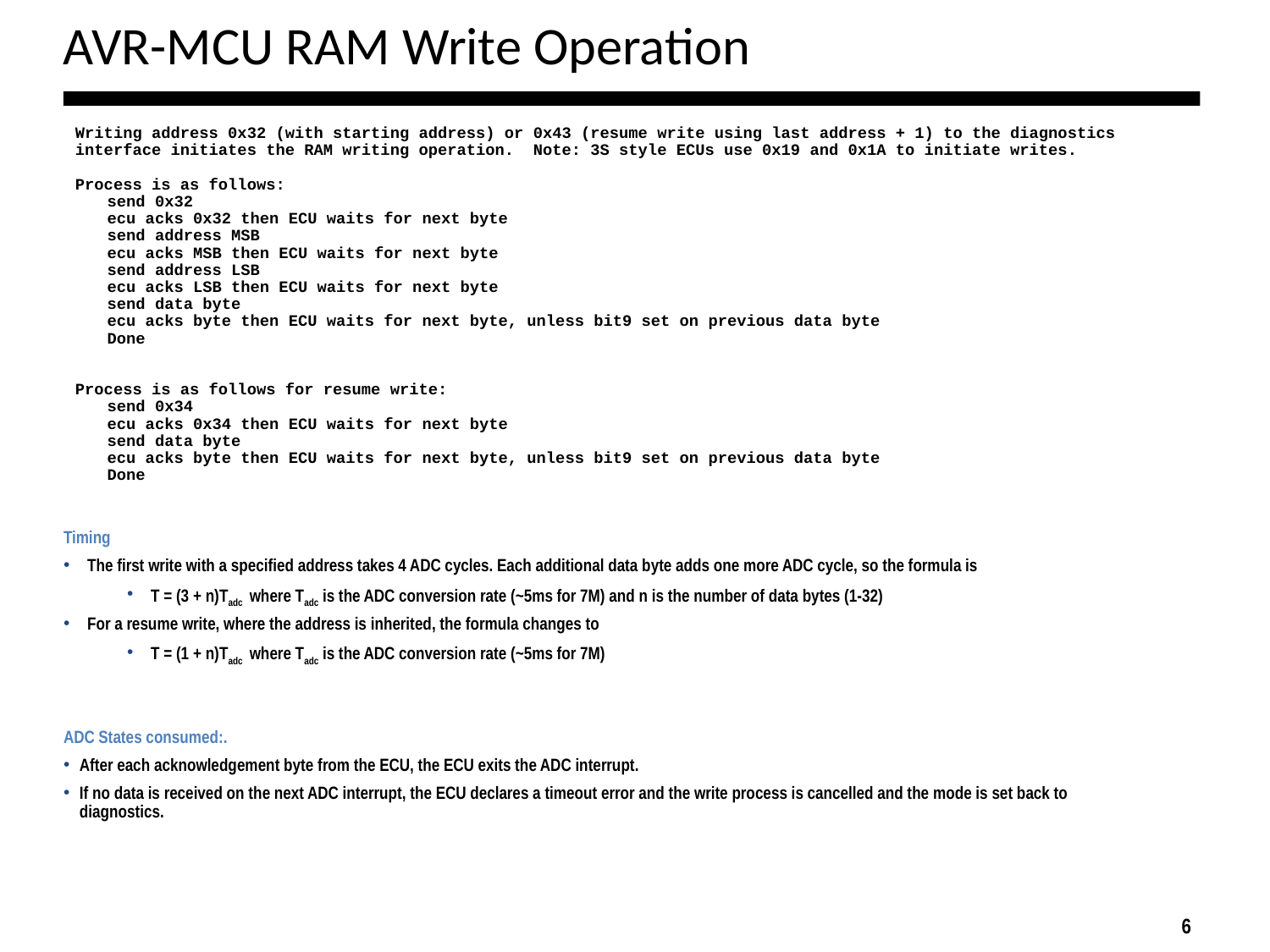

# AVR-MCU RAM Write Operation

Writing address 0x32 (with starting address) or 0x43 (resume write using last address + 1) to the diagnostics interface initiates the RAM writing operation.  Note: 3S style ECUs use 0x19 and 0x1A to initiate writes.

Process is as follows:
	send 0x32
	ecu acks 0x32 then ECU waits for next byte
	send address MSB
	ecu acks MSB then ECU waits for next byte
	send address LSB
	ecu acks LSB then ECU waits for next byte
	send data byte
	ecu acks byte then ECU waits for next byte, unless bit9 set on previous data byte
	Done

Process is as follows for resume write:
	send 0x34
	ecu acks 0x34 then ECU waits for next byte
	send data byte
	ecu acks byte then ECU waits for next byte, unless bit9 set on previous data byte
	Done

Timing
The first write with a specified address takes 4 ADC cycles. Each additional data byte adds one more ADC cycle, so the formula is
T = (3 + n)Tadc   where Tadc is the ADC conversion rate (~5ms for 7M) and n is the number of data bytes (1-32)
For a resume write, where the address is inherited, the formula changes to
T = (1 + n)Tadc   where Tadc is the ADC conversion rate (~5ms for 7M)

ADC States consumed:.
After each acknowledgement byte from the ECU, the ECU exits the ADC interrupt.
If no data is received on the next ADC interrupt, the ECU declares a timeout error and the write process is cancelled and the mode is set back to diagnostics.